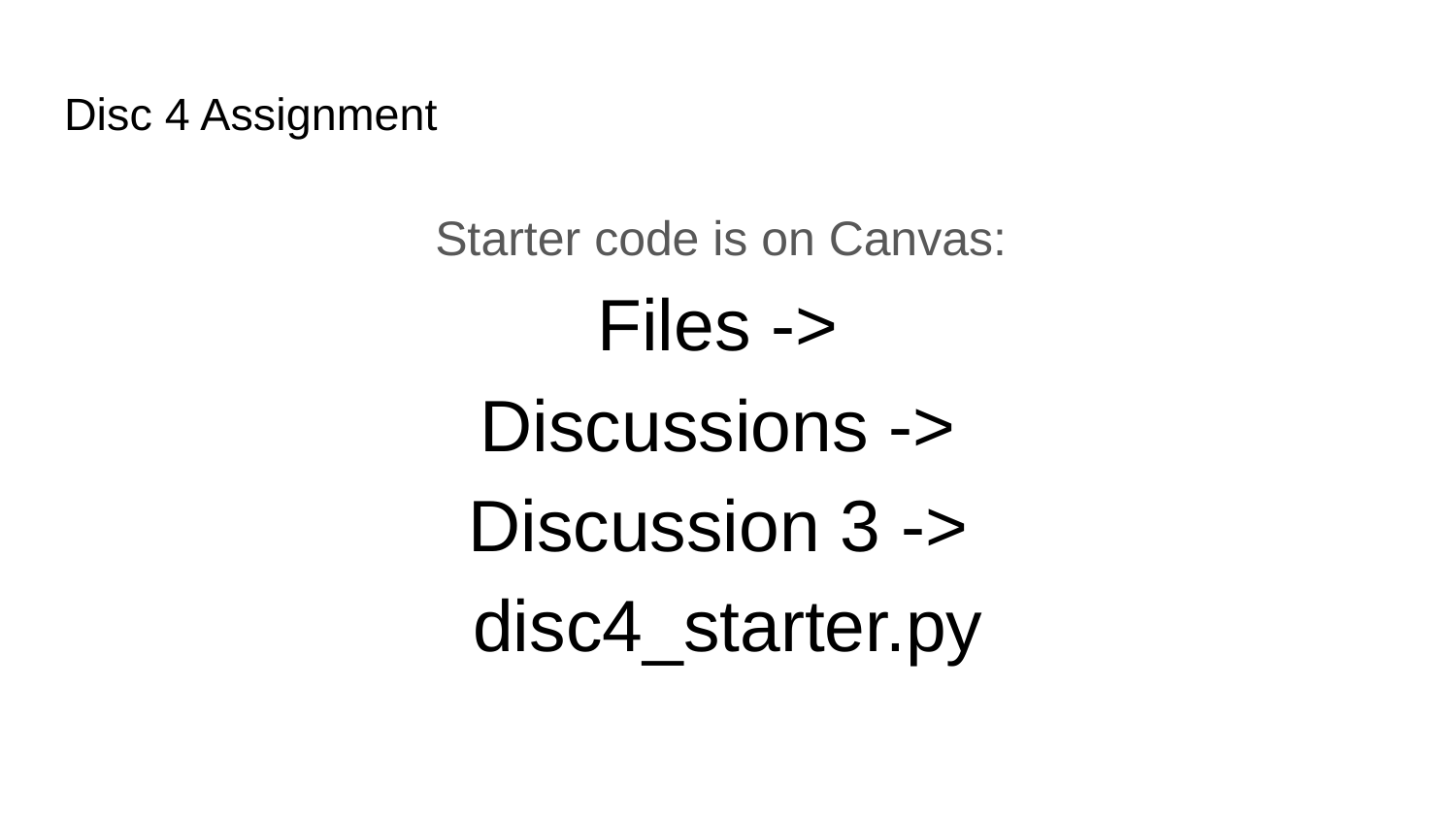

# Disc 4 Assignment
Starter code is on Canvas:
Files ->
Discussions ->
Discussion 3 ->
disc4_starter.py